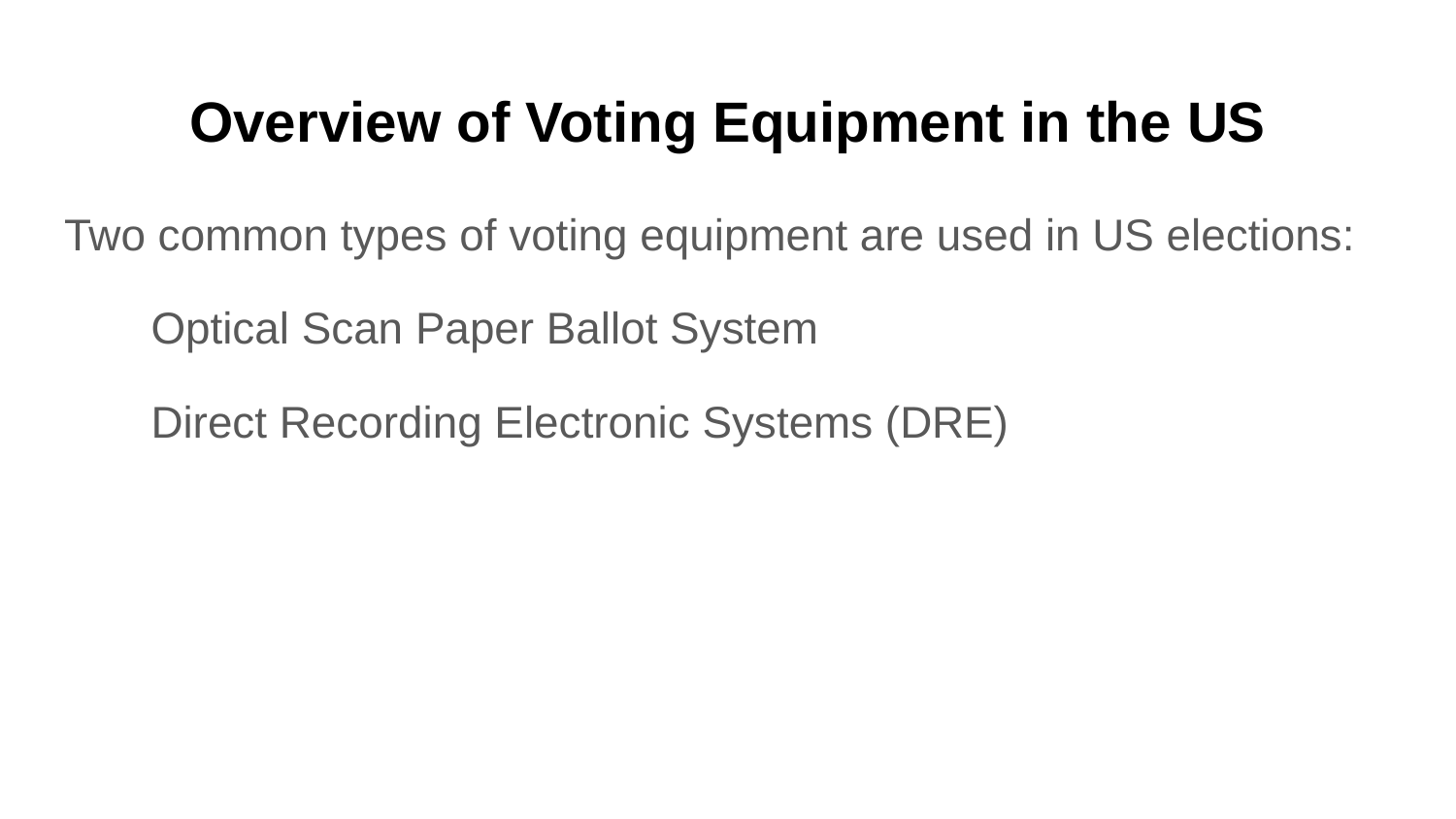

# Overview of Voting Equipment in the US
Two common types of voting equipment are used in US elections:
Optical Scan Paper Ballot System
Direct Recording Electronic Systems (DRE)